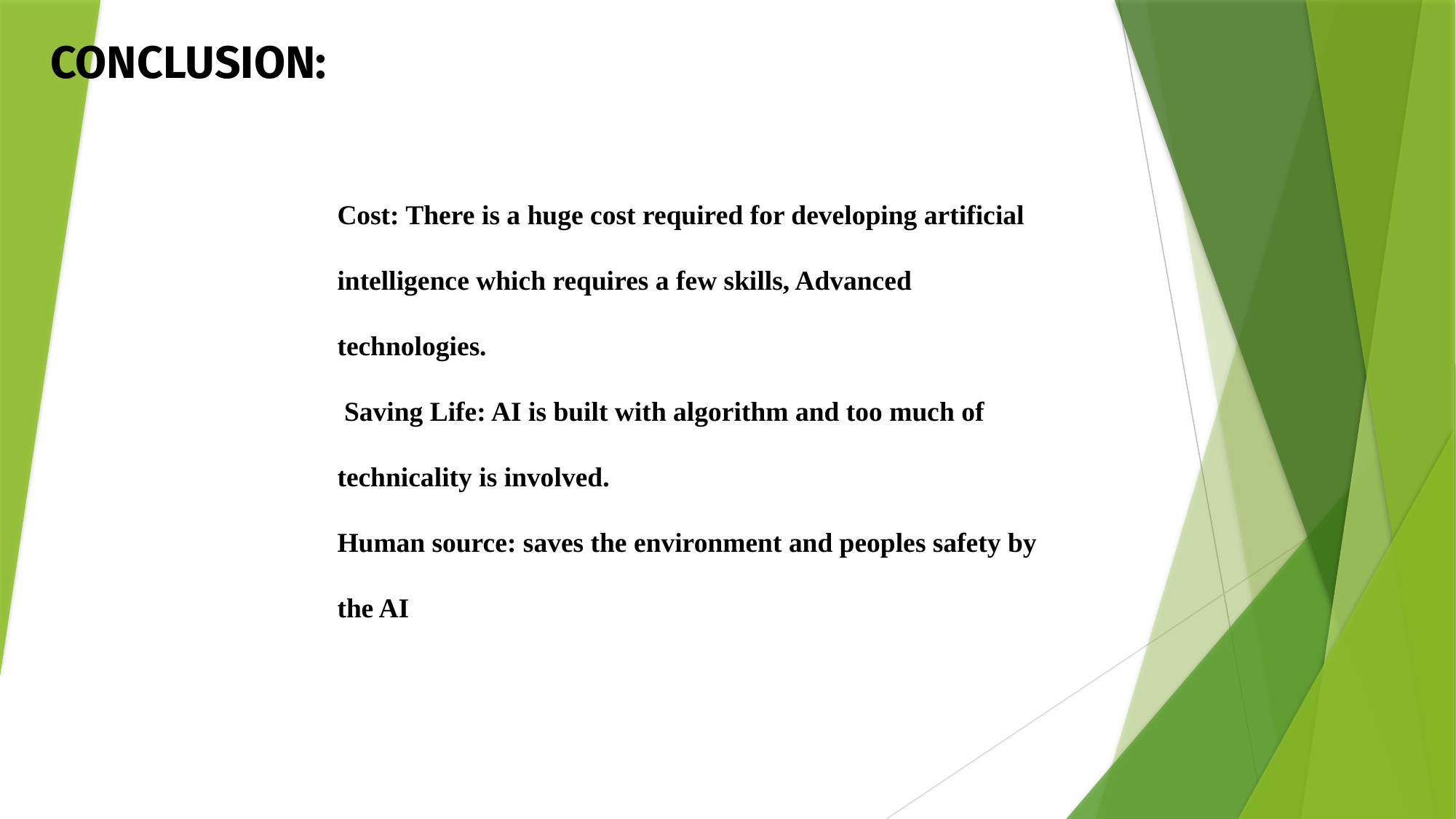

CONCLUSION:
Cost: There is a huge cost required for developing artificial intelligence which requires a few skills, Advanced technologies.
 Saving Life: AI is built with algorithm and too much of technicality is involved.
Human source: saves the environment and peoples safety by the AI